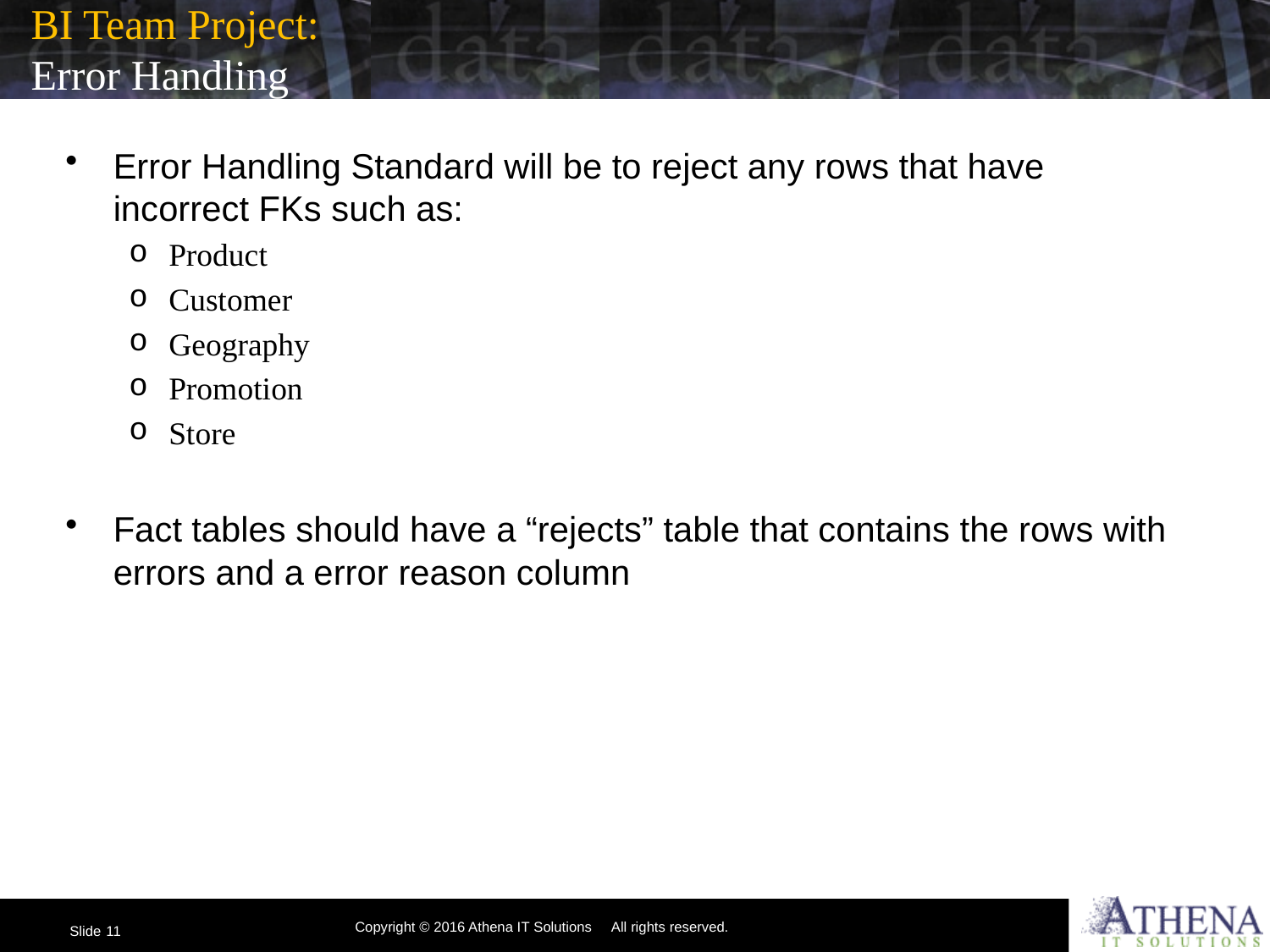

# BI Team Project: Error Handling
Error Handling Standard will be to reject any rows that have incorrect FKs such as:
Product
Customer
Geography
Promotion
Store

Fact tables should have a “rejects” table that contains the rows with errors and a error reason column